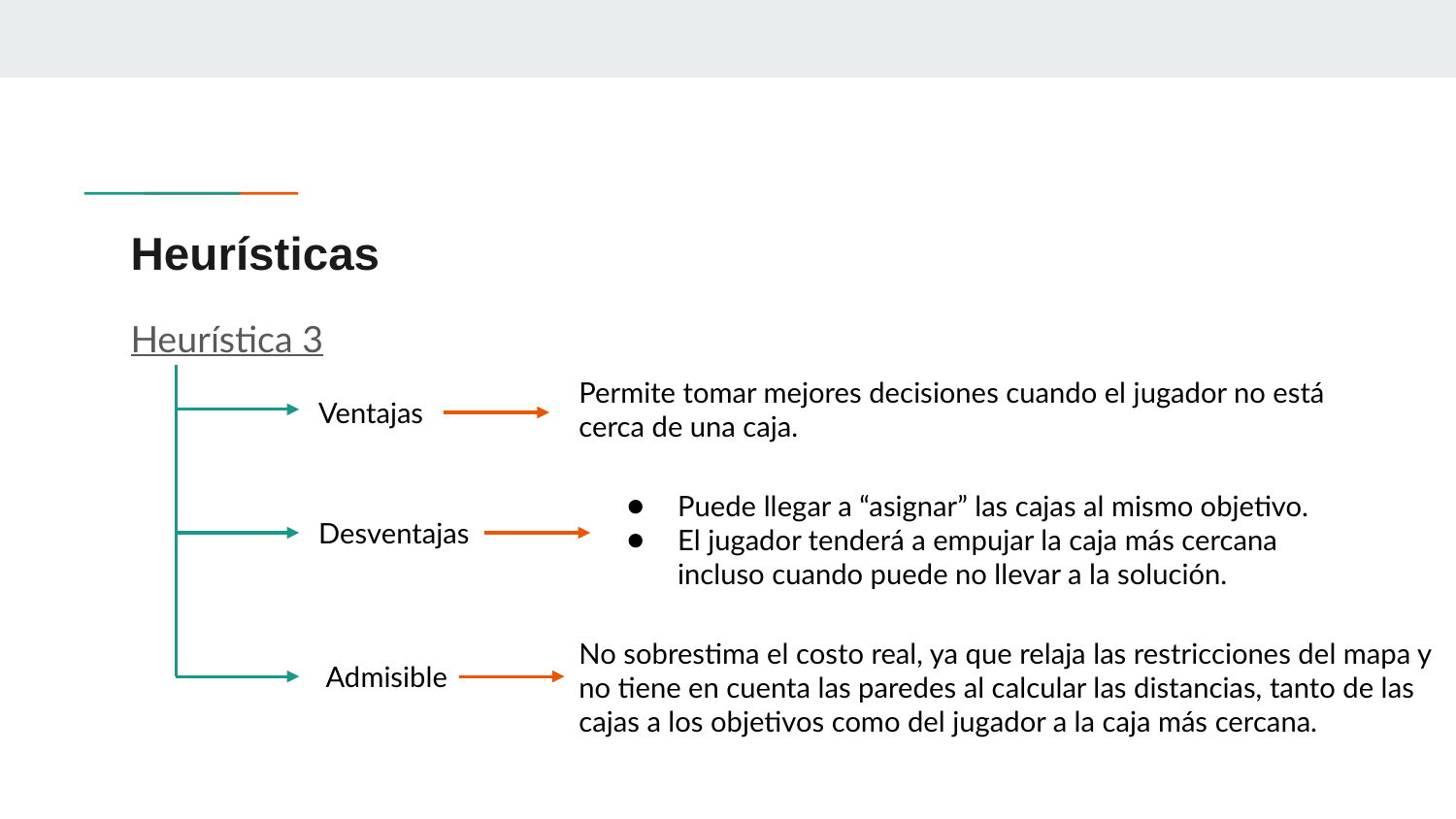

# Heurísticas
Heurística 3
Permite tomar mejores decisiones cuando el jugador no está cerca de una caja.
Ventajas
Puede llegar a “asignar” las cajas al mismo objetivo.
El jugador tenderá a empujar la caja más cercana incluso cuando puede no llevar a la solución.
Desventajas
No sobrestima el costo real, ya que relaja las restricciones del mapa y no tiene en cuenta las paredes al calcular las distancias, tanto de las cajas a los objetivos como del jugador a la caja más cercana.
Admisible